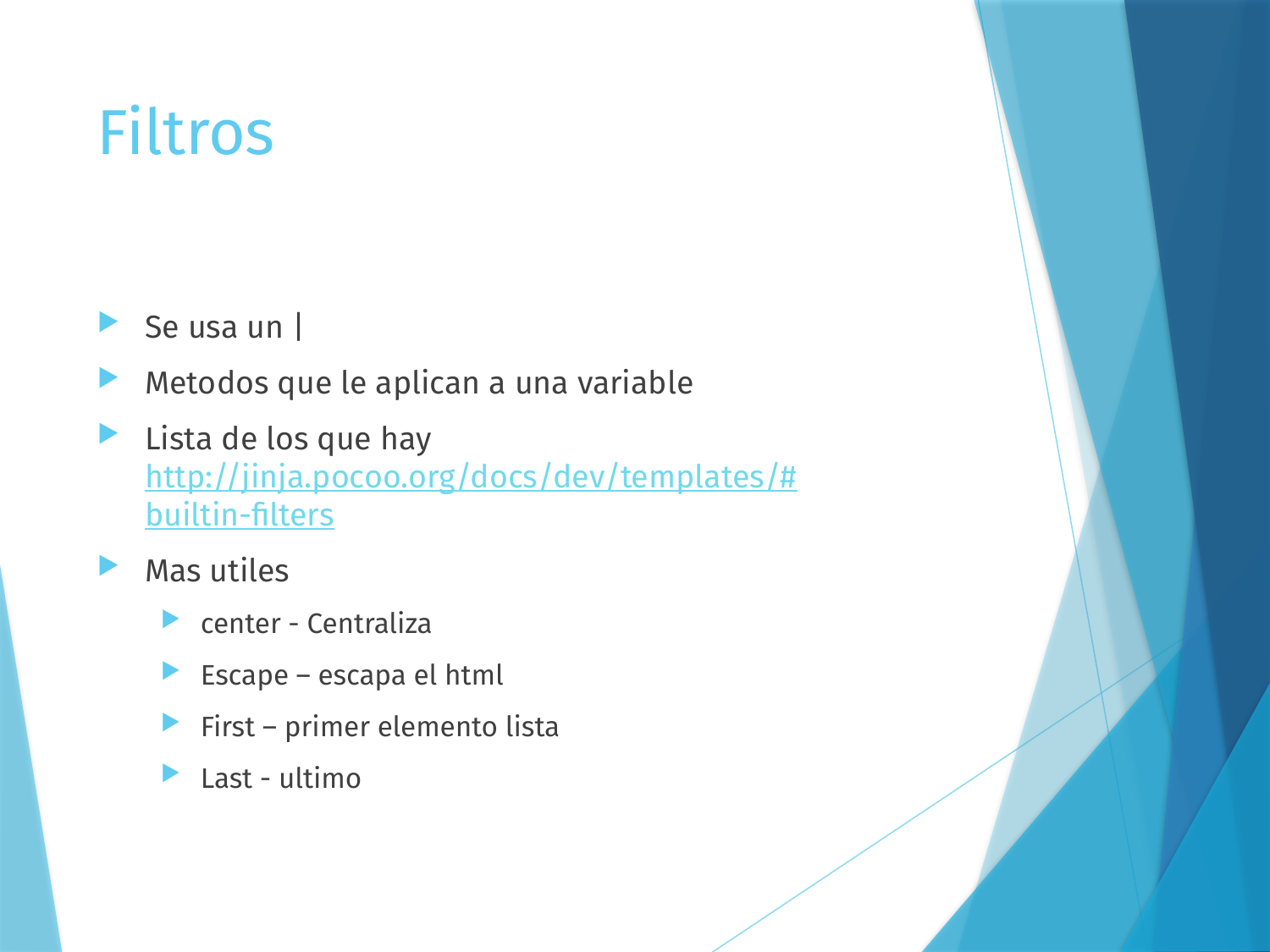

# Filtros
Se usa un |
Metodos que le aplican a una variable
Lista de los que hay http://jinja.pocoo.org/docs/dev/templates/#builtin-filters
Mas utiles
center - Centraliza
Escape – escapa el html
First – primer elemento lista
Last - ultimo